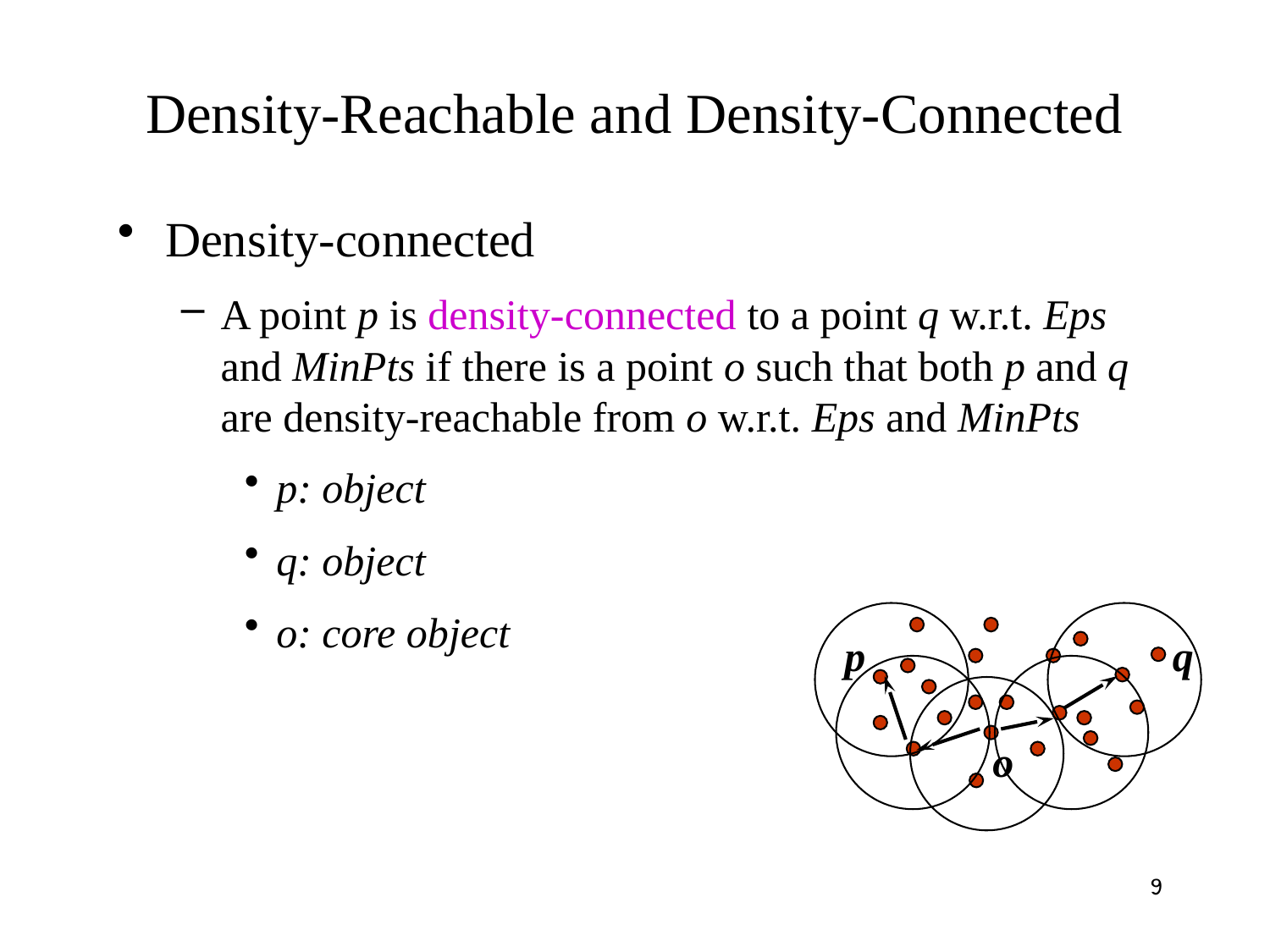

# Density-Reachable and Density-Connected
Density-connected
A point p is density-connected to a point q w.r.t. Eps and MinPts if there is a point o such that both p and q are density-reachable from o w.r.t. Eps and MinPts
p: object
q: object
o: core object

p
q

o

9